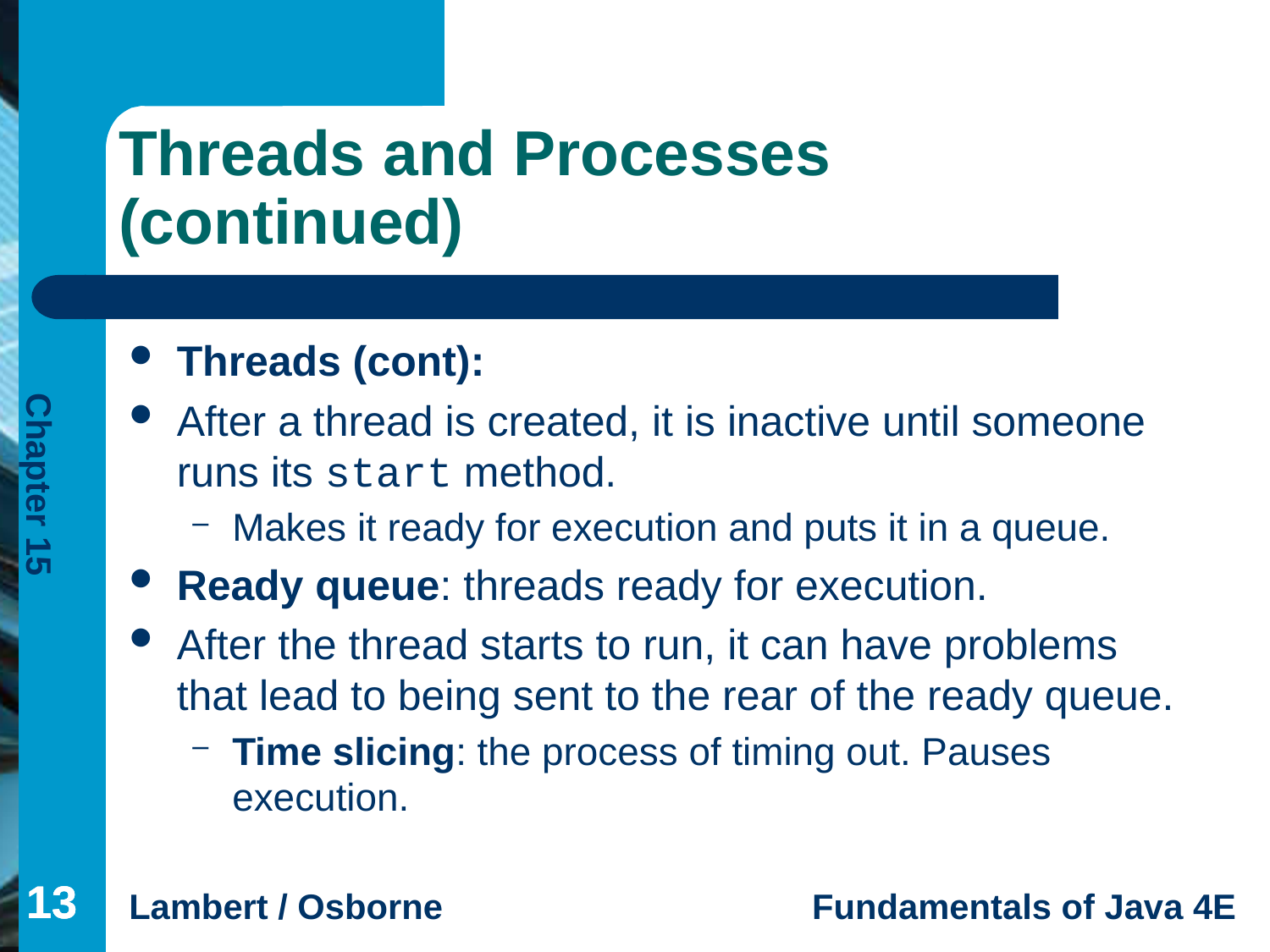

# Threads and Processes (continued)
Threads (cont):
After a thread is created, it is inactive until someone runs its start method.
Makes it ready for execution and puts it in a queue.
Ready queue: threads ready for execution.
After the thread starts to run, it can have problems that lead to being sent to the rear of the ready queue.
Time slicing: the process of timing out. Pauses execution.
13
13
13